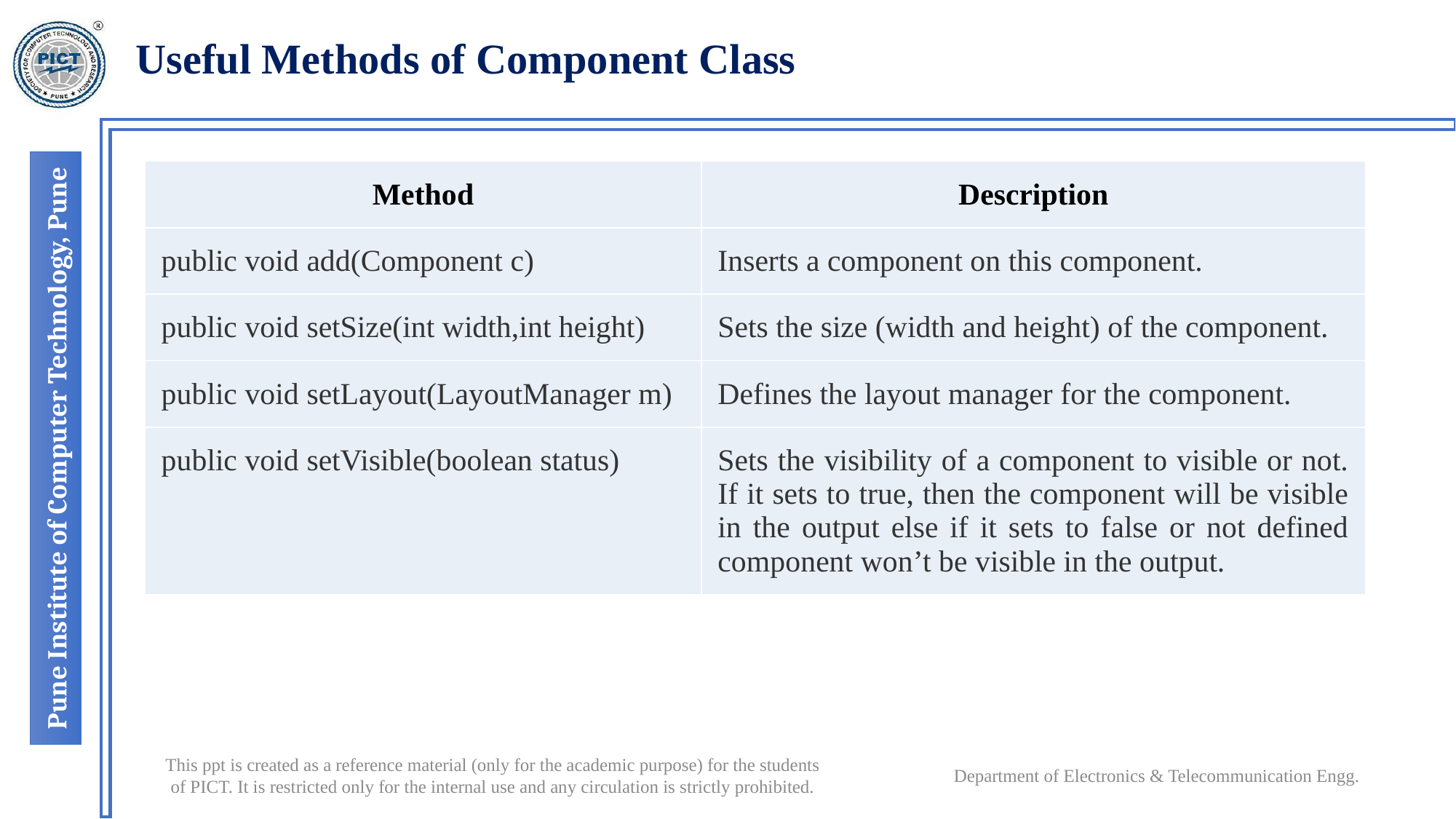

# Useful Methods of Component Class
| Method | Description |
| --- | --- |
| public void add(Component c) | Inserts a component on this component. |
| public void setSize(int width,int height) | Sets the size (width and height) of the component. |
| public void setLayout(LayoutManager m) | Defines the layout manager for the component. |
| public void setVisible(boolean status) | Sets the visibility of a component to visible or not. If it sets to true, then the component will be visible in the output else if it sets to false or not defined component won’t be visible in the output. |
Department of Electronics & Telecommunication Engg.